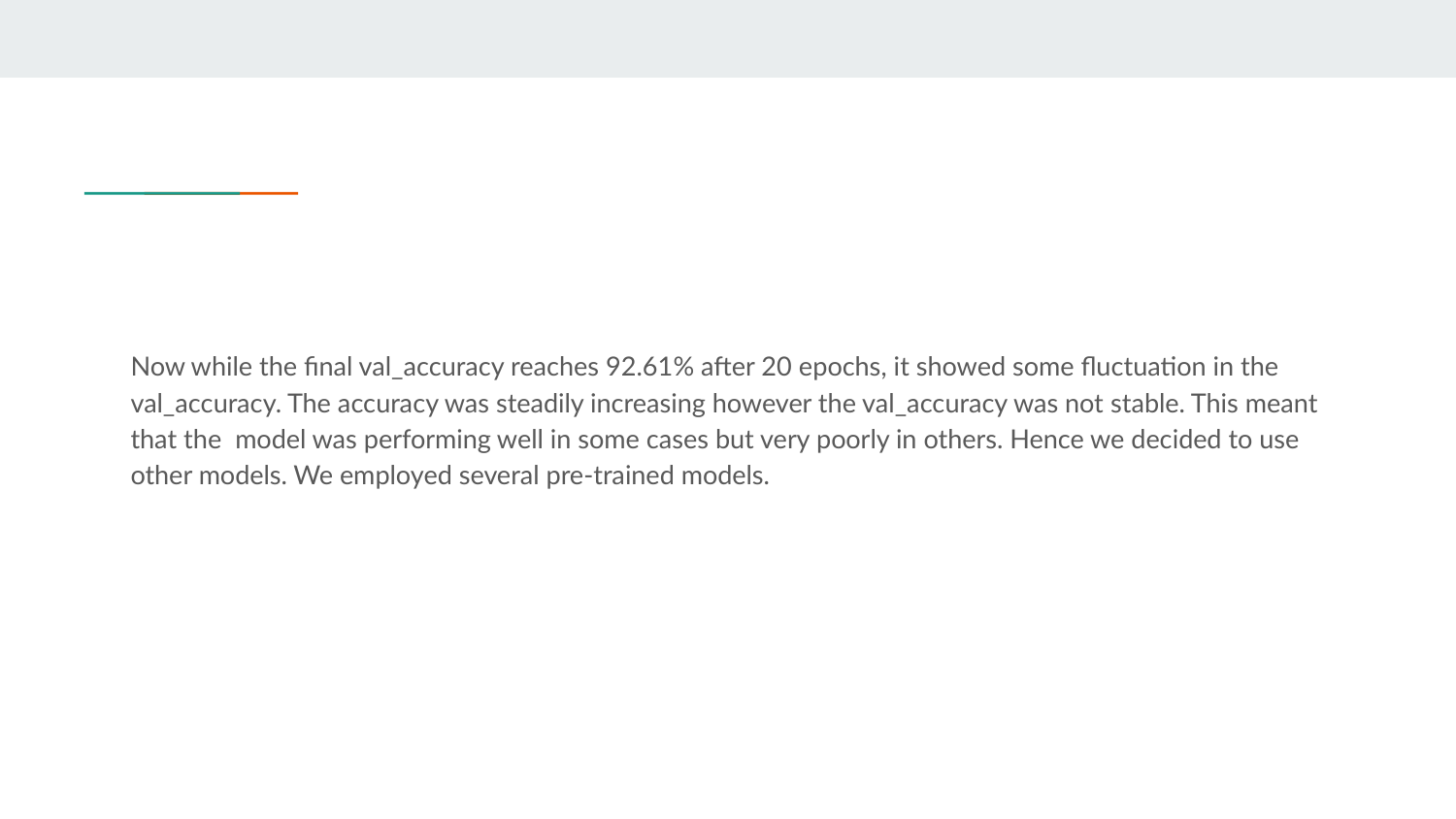

#
Now while the final val_accuracy reaches 92.61% after 20 epochs, it showed some fluctuation in the val_accuracy. The accuracy was steadily increasing however the val_accuracy was not stable. This meant that the  model was performing well in some cases but very poorly in others. Hence we decided to use other models. We employed several pre-trained models.